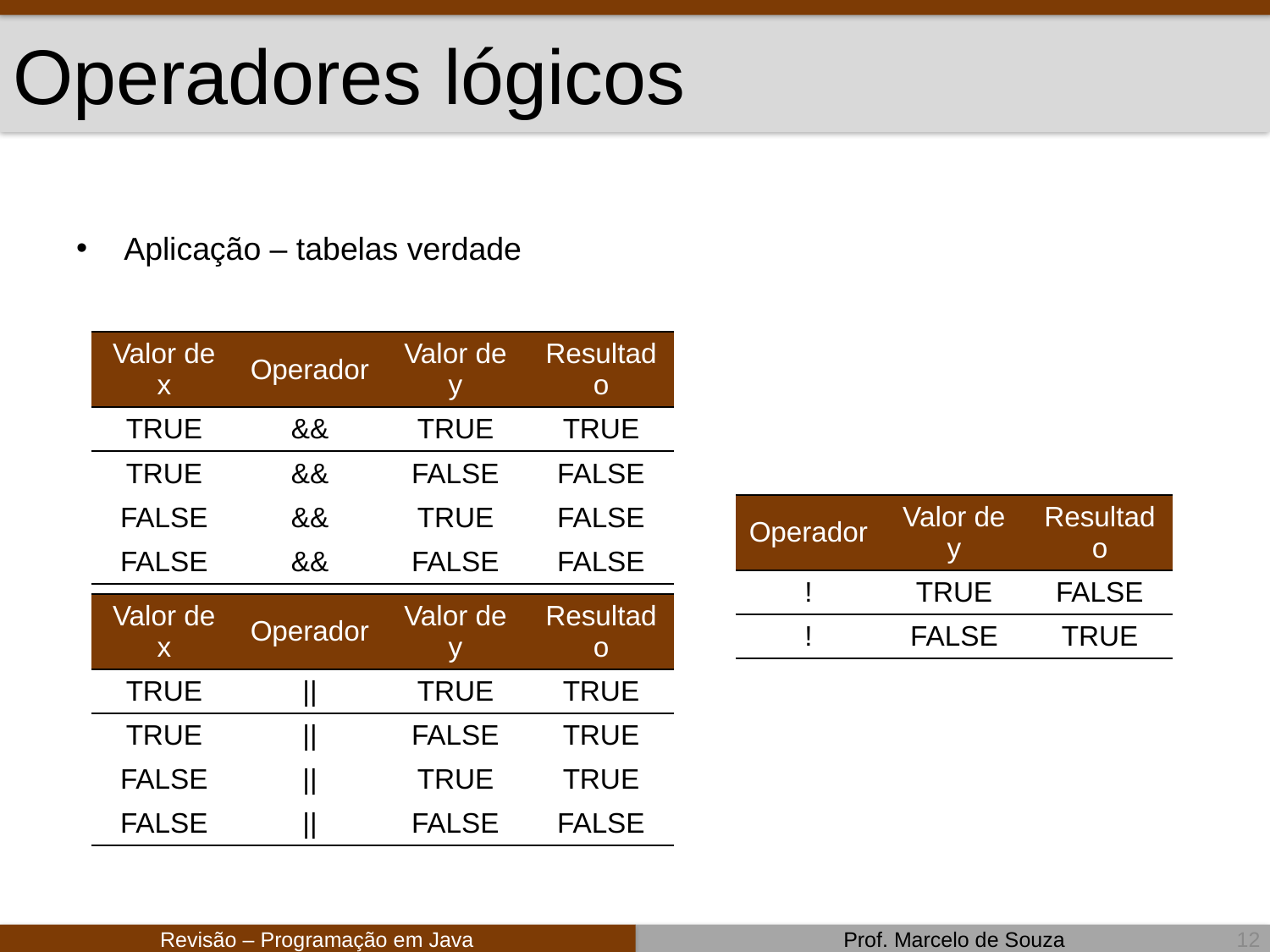

# Operadores lógicos
Aplicação – tabelas verdade
| Valor de x | Operador | Valor de y | Resultado |
| --- | --- | --- | --- |
| TRUE | && | TRUE | TRUE |
| TRUE | && | FALSE | FALSE |
| FALSE | && | TRUE | FALSE |
| FALSE | && | FALSE | FALSE |
| Operador | Valor de y | Resultado |
| --- | --- | --- |
| ! | TRUE | FALSE |
| ! | FALSE | TRUE |
| Valor de x | Operador | Valor de y | Resultado |
| --- | --- | --- | --- |
| TRUE | || | TRUE | TRUE |
| TRUE | || | FALSE | TRUE |
| FALSE | || | TRUE | TRUE |
| FALSE | || | FALSE | FALSE |
12